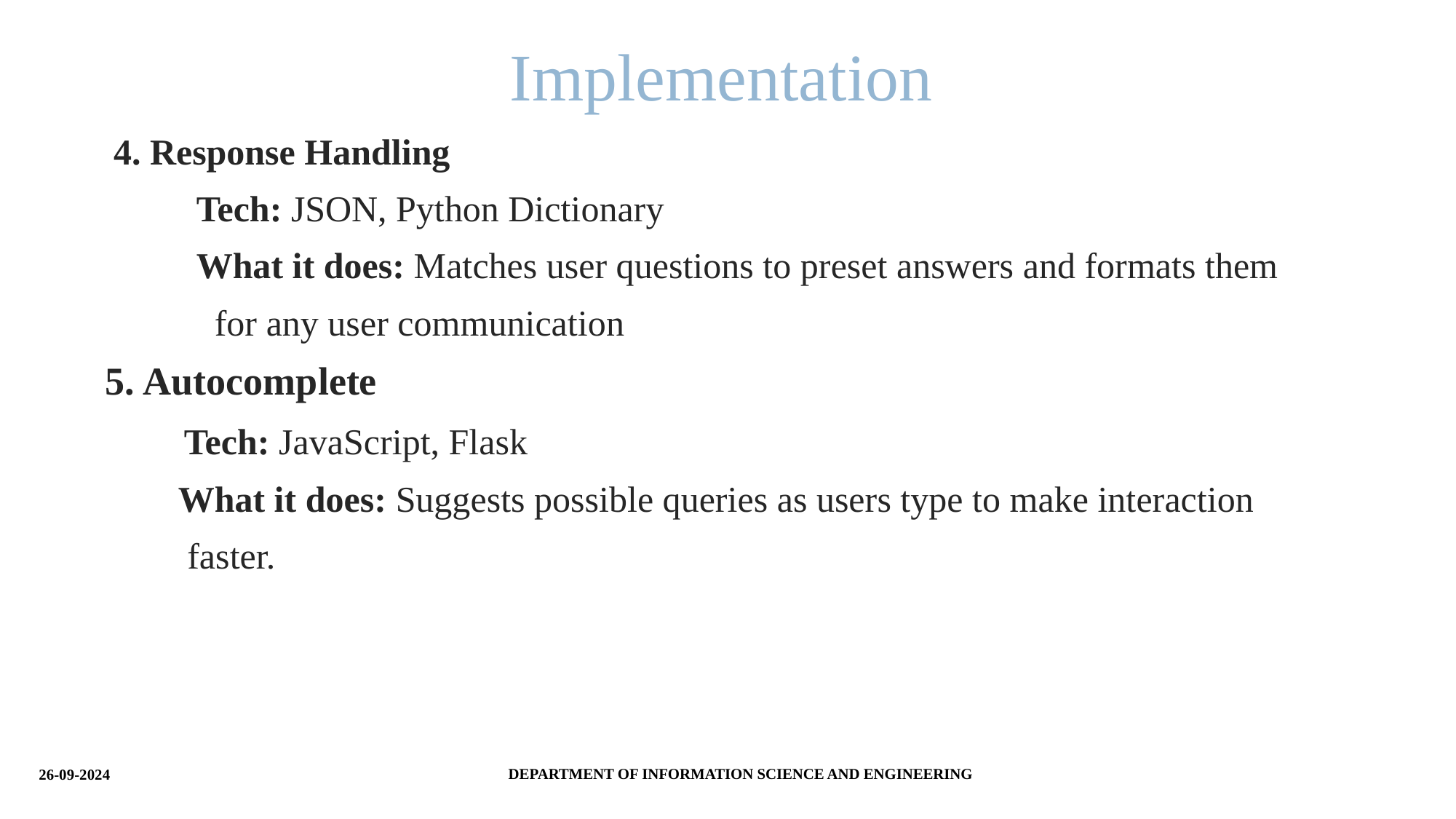

# Implementation
 4. Response Handling
          Tech: JSON, Python Dictionary
          What it does: Matches user questions to preset answers and formats them
            for any user communication
5. Autocomplete
        Tech: JavaScript, Flask
        What it does: Suggests possible queries as users type to make interaction
         faster.
DEPARTMENT OF INFORMATION SCIENCE AND ENGINEERING
26-09-2024